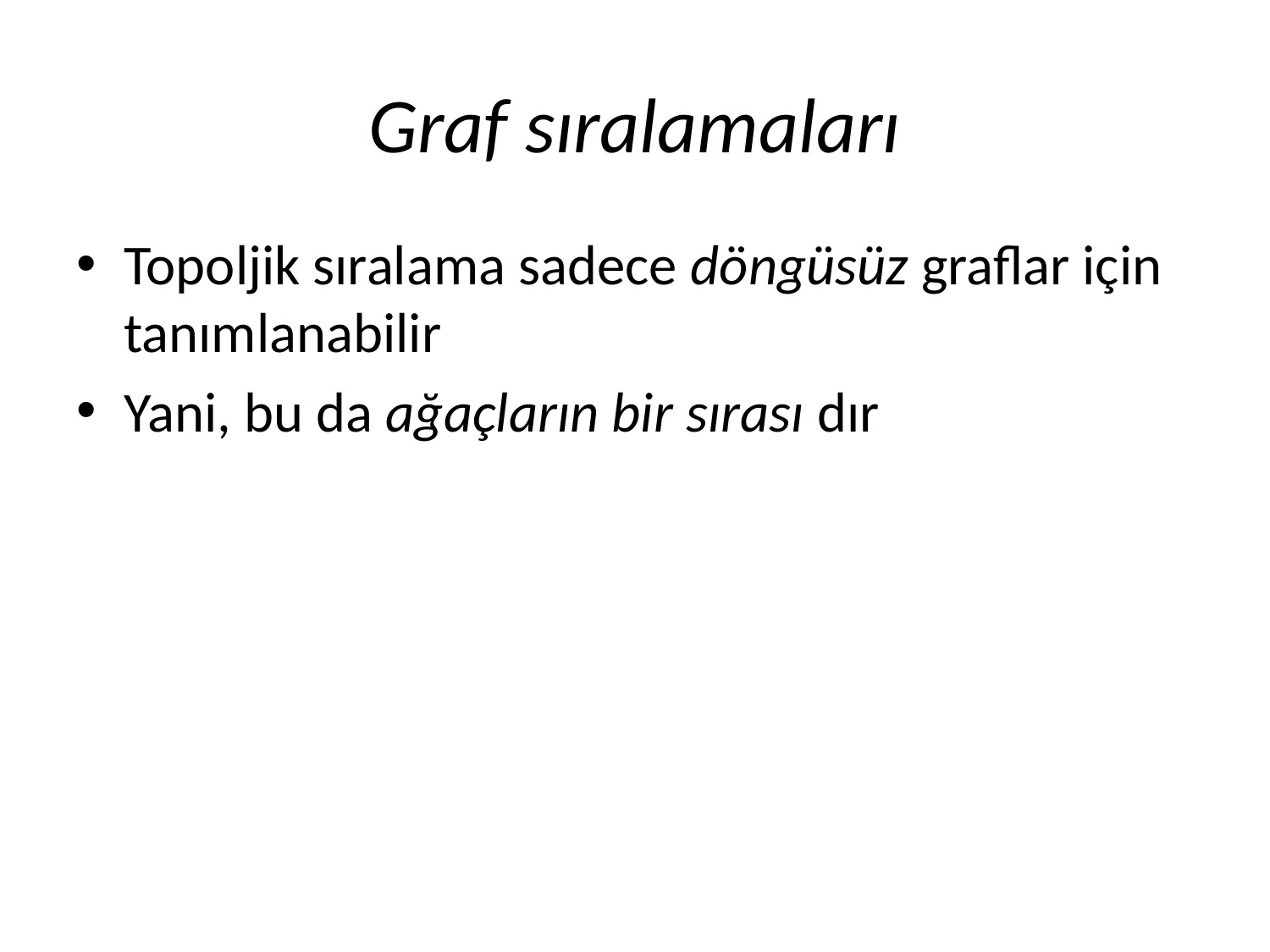

# Graf sıralamaları
Topoljik sıralama sadece döngüsüz graflar için tanımlanabilir
Yani, bu da ağaçların bir sırası dır